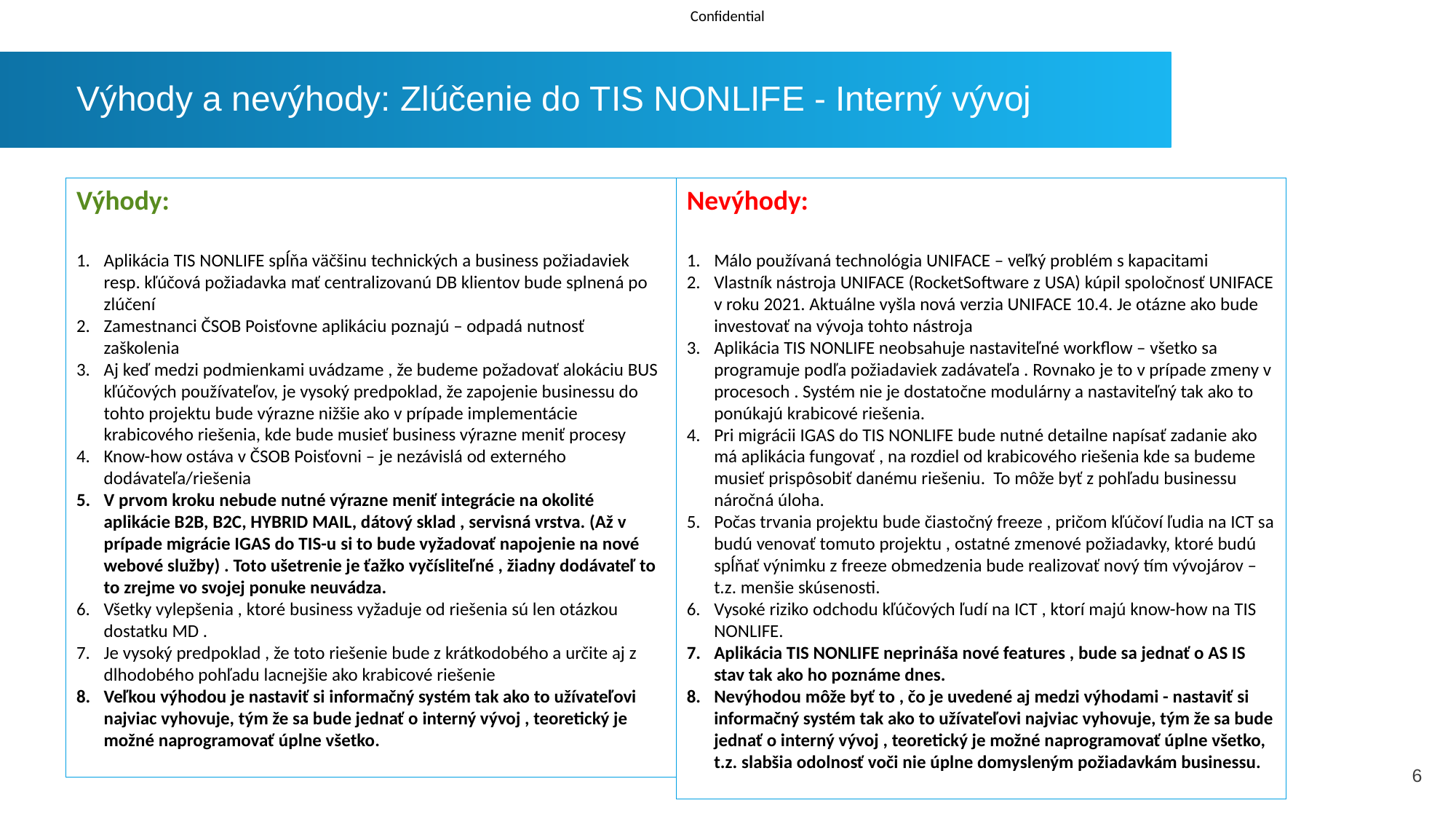

Výhody a nevýhody: Zlúčenie do TIS NONLIFE - Interný vývoj

Výhody:

Aplikácia TIS NONLIFE spĺňa väčšinu technických a business požiadaviek resp. kľúčová požiadavka mať centralizovanú DB klientov bude splnená po zlúčení
Zamestnanci ČSOB Poisťovne aplikáciu poznajú – odpadá nutnosť zaškolenia
Aj keď medzi podmienkami uvádzame , že budeme požadovať alokáciu BUS kľúčových používateľov, je vysoký predpoklad, že zapojenie businessu do tohto projektu bude výrazne nižšie ako v prípade implementácie krabicového riešenia, kde bude musieť business výrazne meniť procesy
Know-how ostáva v ČSOB Poisťovni – je nezávislá od externého dodávateľa/riešenia
V prvom kroku nebude nutné výrazne meniť integrácie na okolité aplikácie B2B, B2C, HYBRID MAIL, dátový sklad , servisná vrstva. (Až v prípade migrácie IGAS do TIS-u si to bude vyžadovať napojenie na nové webové služby) . Toto ušetrenie je ťažko vyčísliteľné , žiadny dodávateľ to to zrejme vo svojej ponuke neuvádza.
Všetky vylepšenia , ktoré business vyžaduje od riešenia sú len otázkou dostatku MD .
Je vysoký predpoklad , že toto riešenie bude z krátkodobého a určite aj z dlhodobého pohľadu lacnejšie ako krabicové riešenie
Veľkou výhodou je nastaviť si informačný systém tak ako to užívateľovi najviac vyhovuje, tým že sa bude jednať o interný vývoj , teoretický je možné naprogramovať úplne všetko.

Nevýhody:

Málo používaná technológia UNIFACE – veľký problém s kapacitami
Vlastník nástroja UNIFACE (RocketSoftware z USA) kúpil spoločnosť UNIFACE v roku 2021. Aktuálne vyšla nová verzia UNIFACE 10.4. Je otázne ako bude investovať na vývoja tohto nástroja
Aplikácia TIS NONLIFE neobsahuje nastaviteľné workflow – všetko sa programuje podľa požiadaviek zadávateľa . Rovnako je to v prípade zmeny v procesoch . Systém nie je dostatočne modulárny a nastaviteľný tak ako to ponúkajú krabicové riešenia.
Pri migrácii IGAS do TIS NONLIFE bude nutné detailne napísať zadanie ako má aplikácia fungovať , na rozdiel od krabicového riešenia kde sa budeme musieť prispôsobiť danému riešeniu.  To môže byť z pohľadu businessu náročná úloha.
Počas trvania projektu bude čiastočný freeze , pričom kľúčoví ľudia na ICT sa budú venovať tomuto projektu , ostatné zmenové požiadavky, ktoré budú spĺňať výnimku z freeze obmedzenia bude realizovať nový tím vývojárov – t.z. menšie skúsenosti.
Vysoké riziko odchodu kľúčových ľudí na ICT , ktorí majú know-how na TIS NONLIFE.
Aplikácia TIS NONLIFE neprináša nové features , bude sa jednať o AS IS stav tak ako ho poznáme dnes.
Nevýhodou môže byť to , čo je uvedené aj medzi výhodami - nastaviť si informačný systém tak ako to užívateľovi najviac vyhovuje, tým že sa bude jednať o interný vývoj , teoretický je možné naprogramovať úplne všetko, t.z. slabšia odolnosť voči nie úplne domysleným požiadavkám businessu.

6